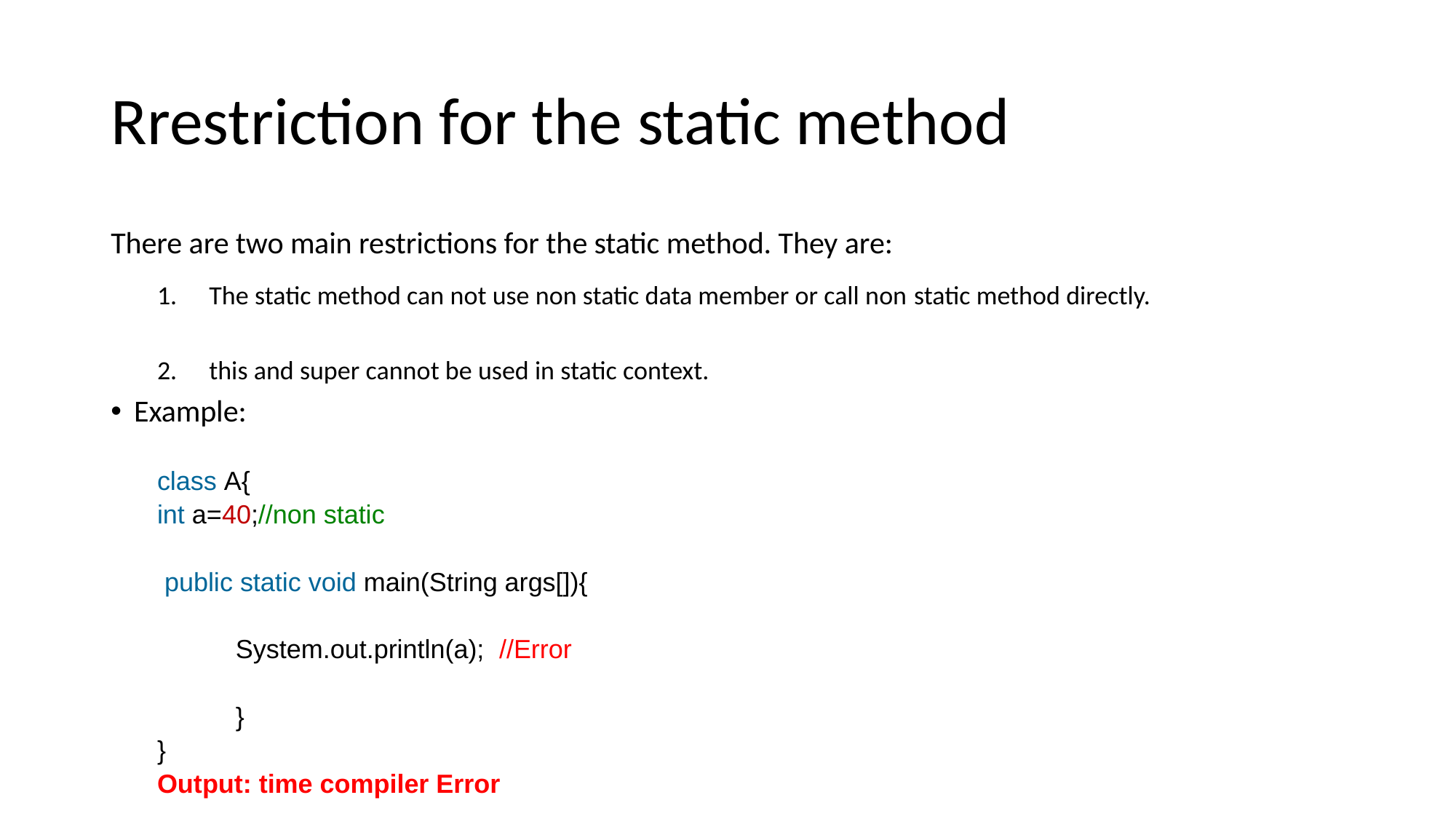

# Rrestriction for the static method
There are two main restrictions for the static method. They are:

The static method can not use non static data member or call non static method directly.

this and super cannot be used in static context.
Example:

class A{
	int a=40;//non static

 public static void main(String args[]){

  	System.out.println(a);  //Error

 	}
}
Output: time compiler Error